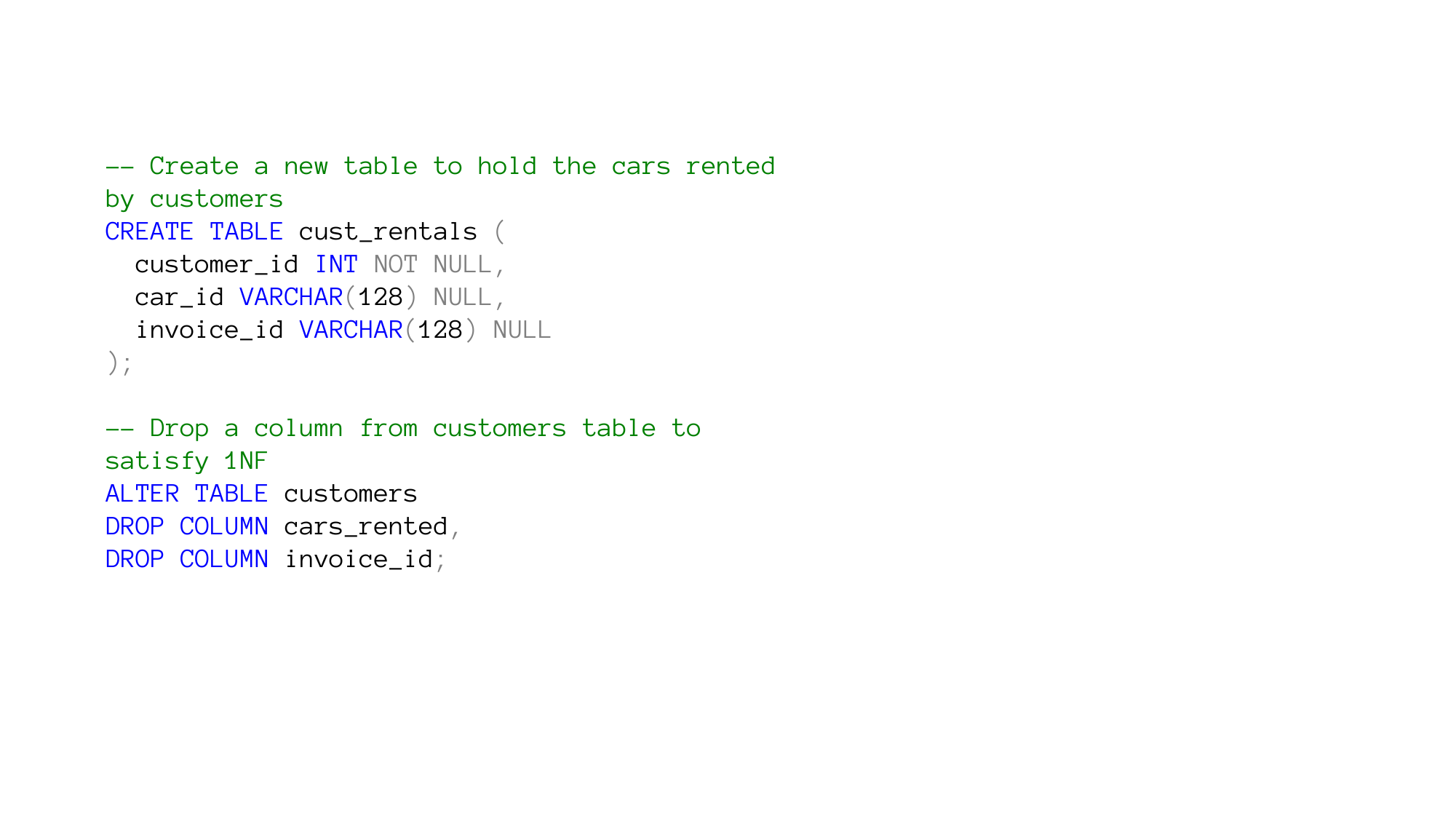

-- Create a new table to hold the cars rented by customers
CREATE TABLE cust_rentals (
  customer_id INT NOT NULL,
  car_id VARCHAR(128) NULL,
  invoice_id VARCHAR(128) NULL
);

-- Drop a column from customers table to satisfy 1NF
ALTER TABLE customers
DROP COLUMN cars_rented,
DROP COLUMN invoice_id;